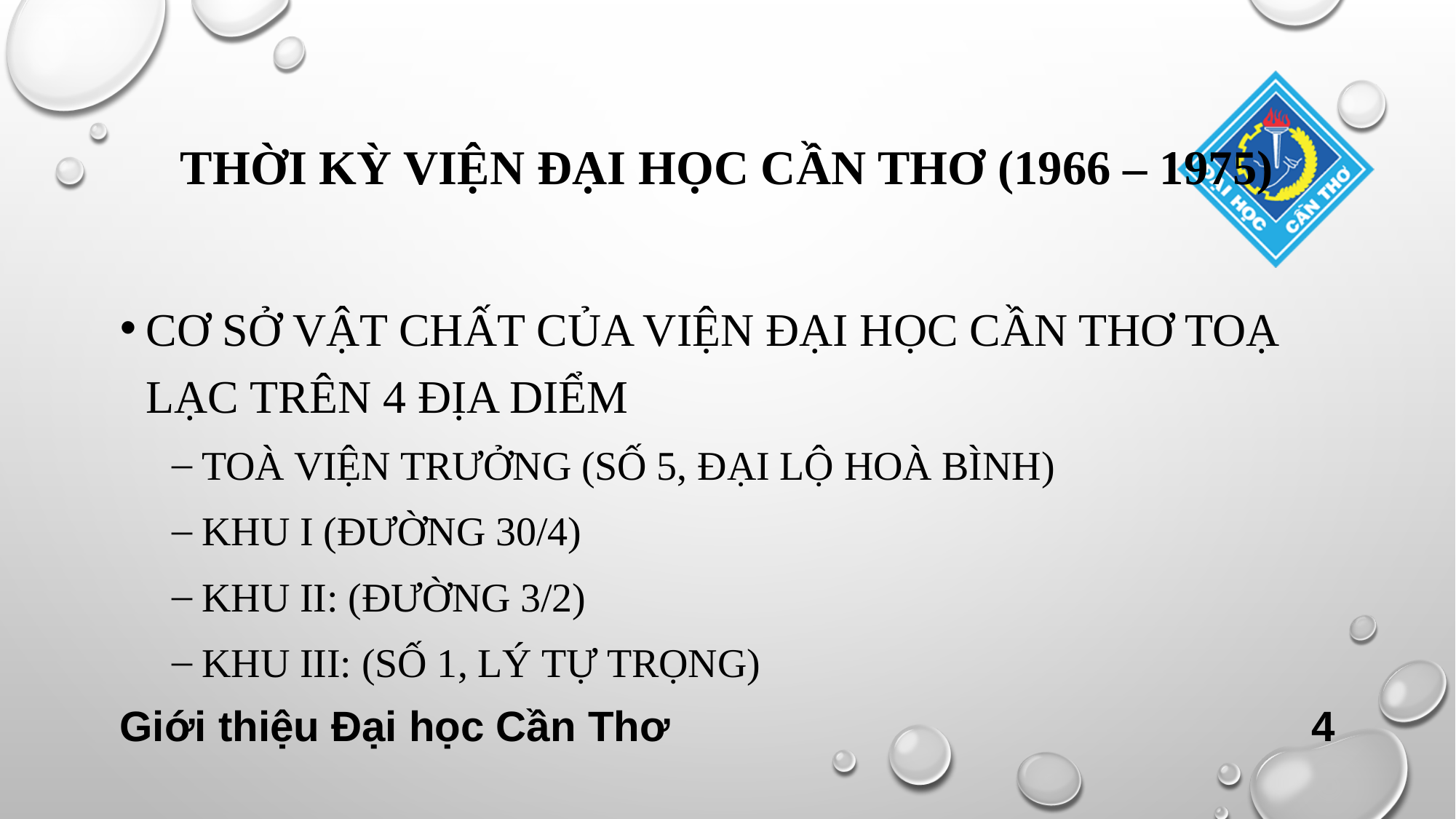

# Thời kỳ viện đại học cần thơ (1966 – 1975)
Cơ sở vật chất của viện đại học cần thơ toạ lạc trên 4 địa diểm
 toà viện trưởng (số 5, đại lộ hoà bình)
 khu i (đường 30/4)
 khu ii: (đường 3/2)
 khu iii: (số 1, lý tự trọng)
Giới thiệu Đại học Cần Thơ
4